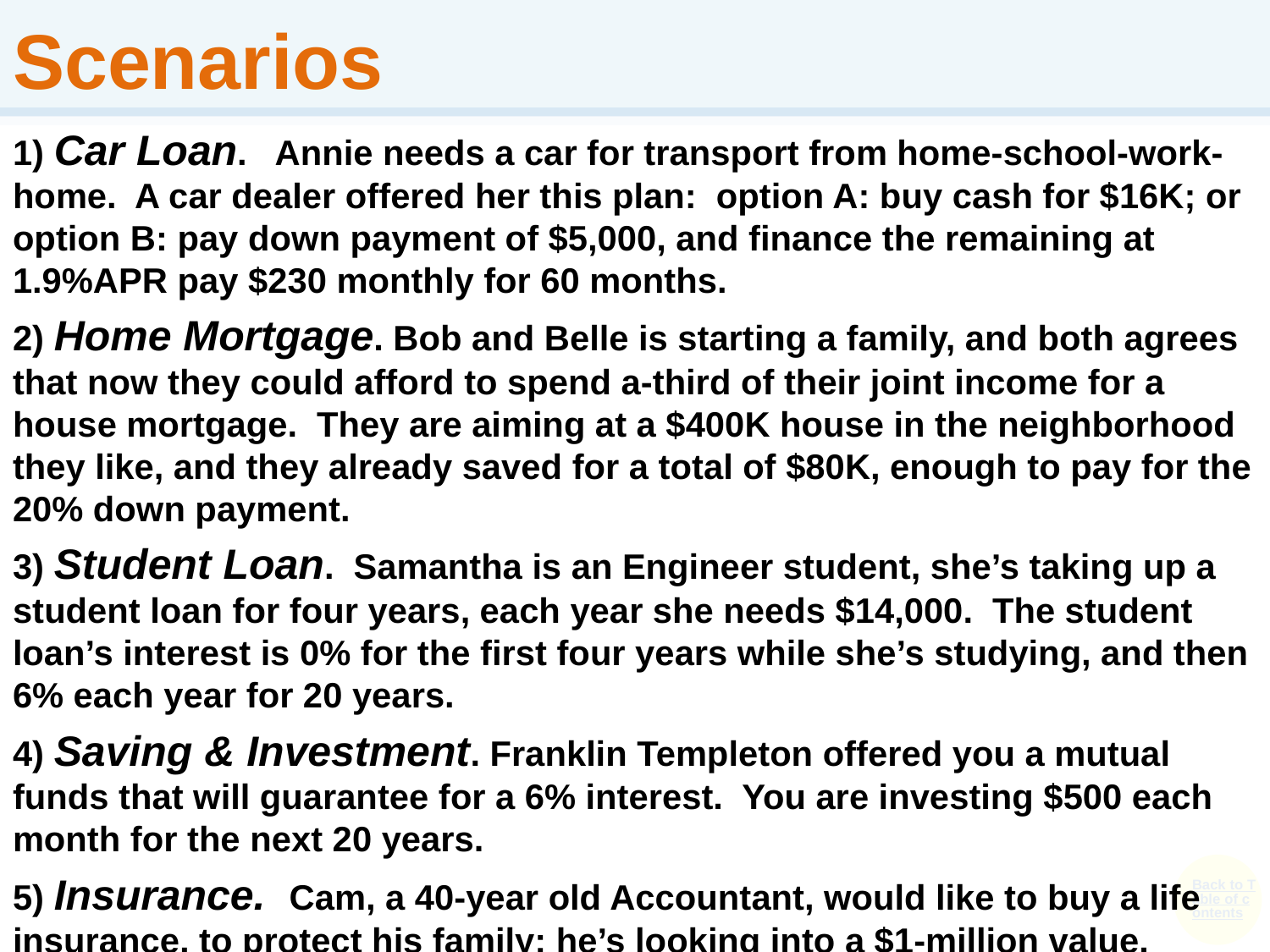

# Scenarios
1) Car Loan.   Annie needs a car for transport from home-school-work-home.  A car dealer offered her this plan:  option A: buy cash for $16K; or option B: pay down payment of $5,000, and finance the remaining at 1.9%APR pay $230 monthly for 60 months.
2) Home Mortgage. Bob and Belle is starting a family, and both agrees that now they could afford to spend a-third of their joint income for a house mortgage.  They are aiming at a $400K house in the neighborhood they like, and they already saved for a total of $80K, enough to pay for the 20% down payment.
3) Student Loan.  Samantha is an Engineer student, she’s taking up a student loan for four years, each year she needs $14,000.  The student loan’s interest is 0% for the first four years while she’s studying, and then 6% each year for 20 years.
4) Saving & Investment. Franklin Templeton offered you a mutual funds that will guarantee for a 6% interest.  You are investing $500 each month for the next 20 years.
5) Insurance.  Cam, a 40-year old Accountant, would like to buy a life insurance, to protect his family; he’s looking into a $1-million value.  According to statistics, his life-expectancy is 85.